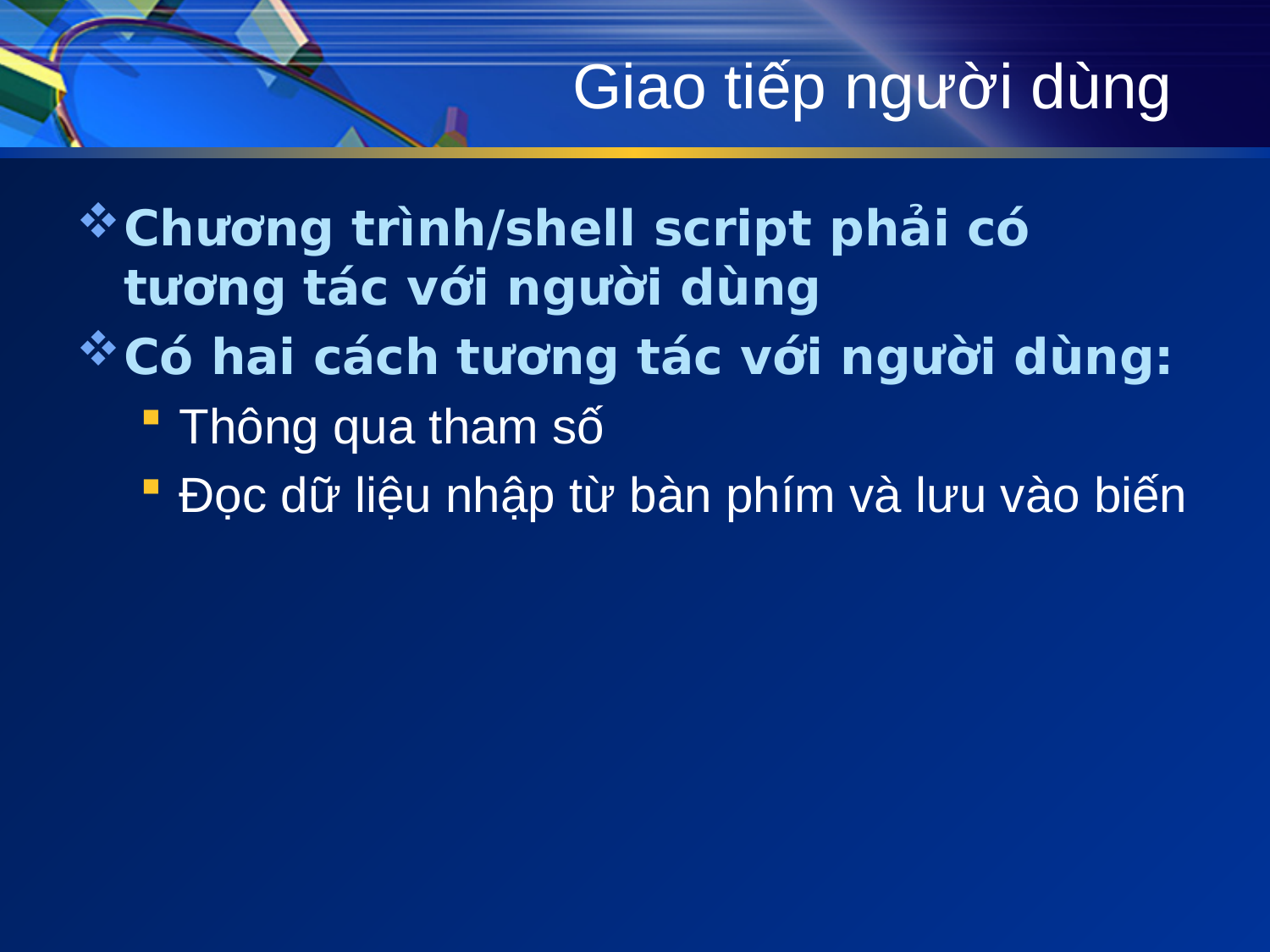

# Giao tiếp người dùng
Chương trình/shell script phải có tương tác với người dùng
Có hai cách tương tác với người dùng:
Thông qua tham số
Đọc dữ liệu nhập từ bàn phím và lưu vào biến